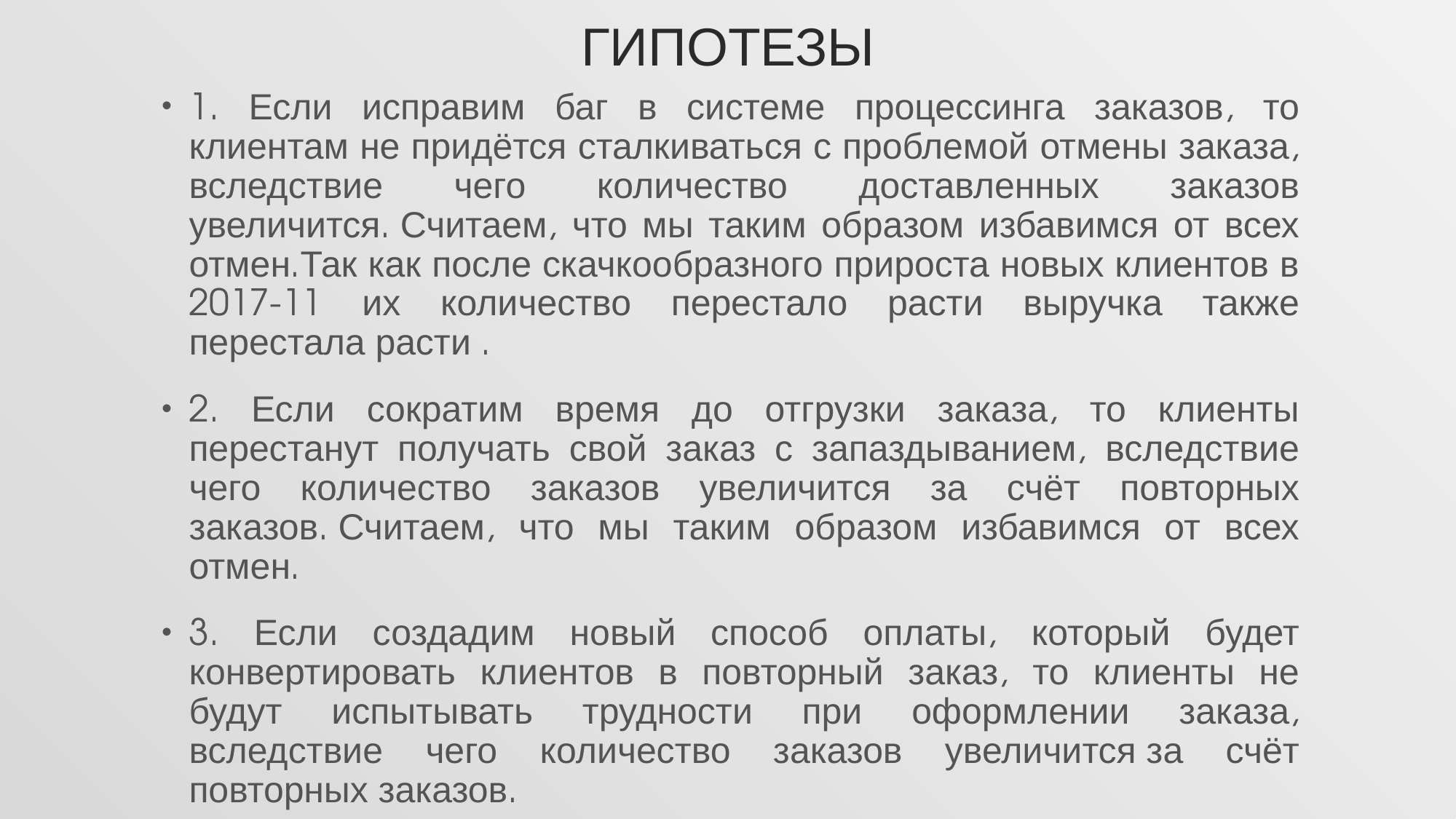

# ГИПОТЕЗЫ
1. Если исправим баг в системе процессинга заказов, то клиентам не придётся сталкиваться с проблемой отмены заказа, вследствие чего количество доставленных заказов увеличится. Считаем, что мы таким образом избавимся от всех отмен.Так как после скачкообразного прироста новых клиентов в 2017-11 их количество перестало расти выручка также перестала расти .
2. Если сократим время до отгрузки заказа, то клиенты перестанут получать свой заказ с запаздыванием, вследствие чего количество заказов увеличится за счёт повторных заказов. Считаем, что мы таким образом избавимся от всех отмен.
3. Если создадим новый способ оплаты, который будет конвертировать клиентов в повторный заказ, то клиенты не будут испытывать трудности при оформлении заказа, вследствие чего количество заказов увеличится за счёт повторных заказов.